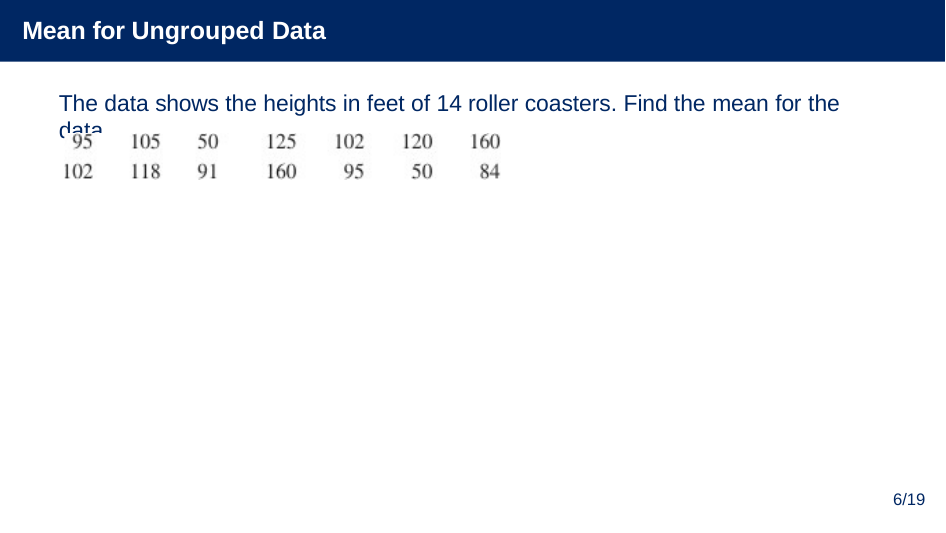

# Mean for Ungrouped Data
The data shows the heights in feet of 14 roller coasters. Find the mean for the data.

6/19